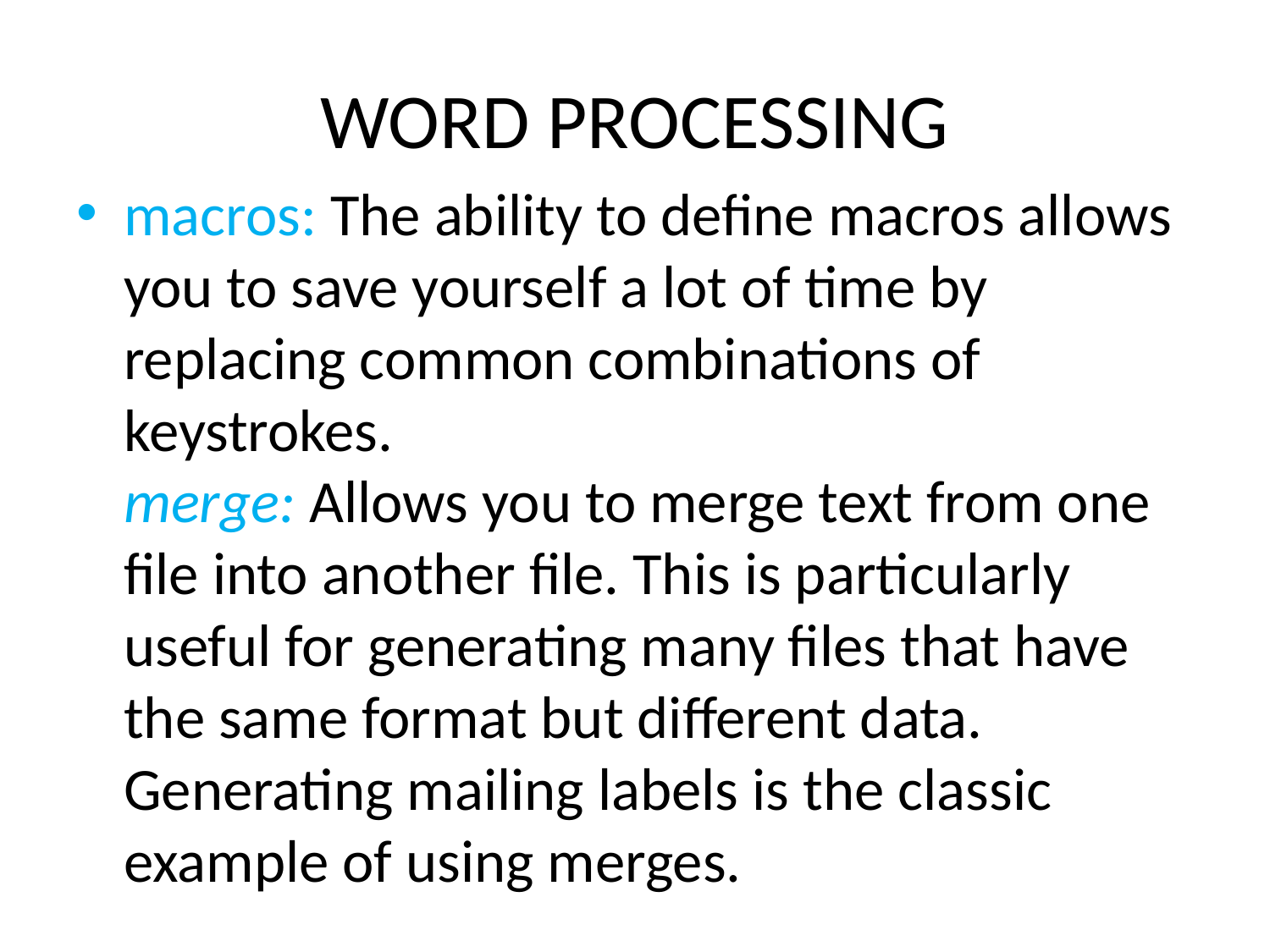

# WORD PROCESSING
macros: The ability to define macros allows you to save yourself a lot of time by replacing common combinations of keystrokes.
merge: Allows you to merge text from one file into another file. This is particularly useful for generating many files that have the same format but different data. Generating mailing labels is the classic example of using merges.